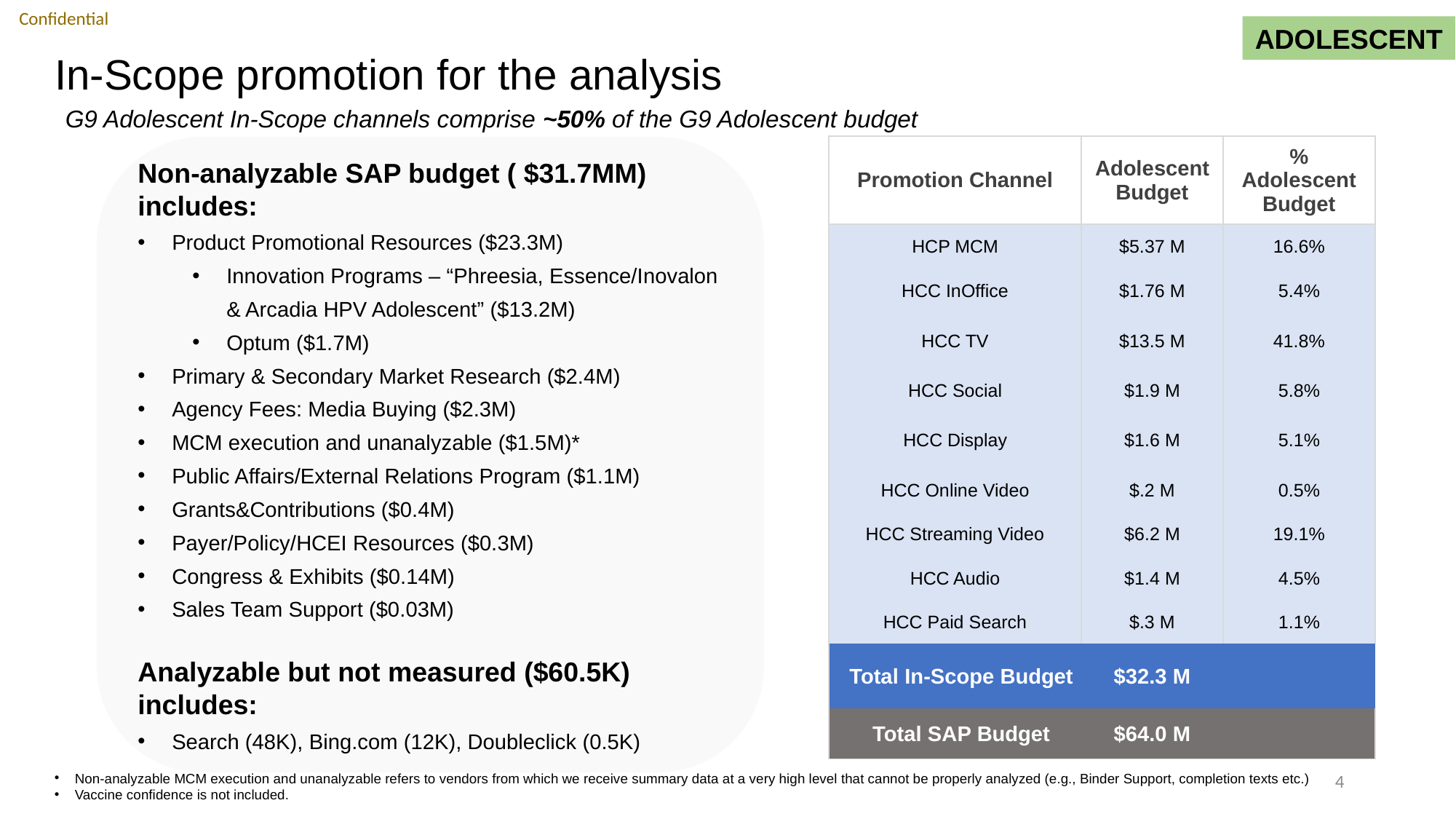

ADOLESCENT
# In-Scope promotion for the analysis
G9 Adolescent In-Scope channels comprise ~50% of the G9 Adolescent budget
| Promotion Channel | Adolescent Budget | % Adolescent Budget |
| --- | --- | --- |
| HCP MCM | $5.37 M | 16.6% |
| HCC InOffice | $1.76 M | 5.4% |
| HCC TV | $13.5 M | 41.8% |
| HCC Social | $1.9 M | 5.8% |
| HCC Display | $1.6 M | 5.1% |
| HCC Online Video | $.2 M | 0.5% |
| HCC Streaming Video | $6.2 M | 19.1% |
| HCC Audio | $1.4 M | 4.5% |
| HCC Paid Search | $.3 M | 1.1% |
| Total In-Scope Budget | $32.3 M |  |
| Total SAP Budget | $64.0 M |  |
Non-analyzable SAP budget ( $31.7MM) includes:
Product Promotional Resources ($23.3M)
Innovation Programs – “Phreesia, Essence/Inovalon & Arcadia HPV Adolescent” ($13.2M)
Optum ($1.7M)
Primary & Secondary Market Research ($2.4M)
Agency Fees: Media Buying ($2.3M)
MCM execution and unanalyzable ($1.5M)*
Public Affairs/External Relations Program ($1.1M)
Grants&Contributions ($0.4M)
Payer/Policy/HCEI Resources ($0.3M)
Congress & Exhibits ($0.14M)
Sales Team Support ($0.03M)

Analyzable but not measured ($60.5K) includes:
Search (48K), Bing.com (12K), Doubleclick (0.5K)
4
Non-analyzable MCM execution and unanalyzable refers to vendors from which we receive summary data at a very high level that cannot be properly analyzed (e.g., Binder Support, completion texts etc.)
Vaccine confidence is not included.